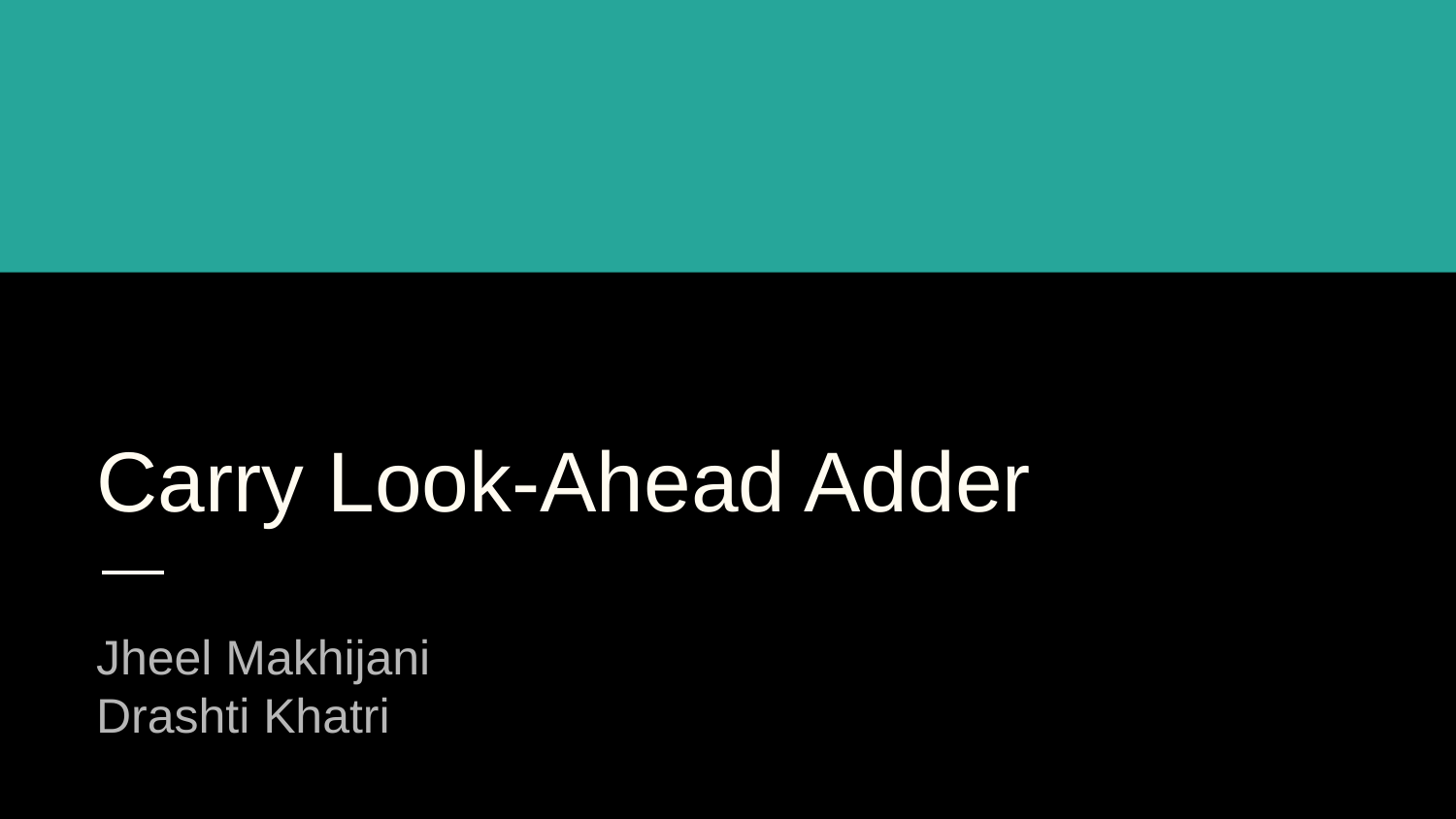

# Carry Look-Ahead Adder
Jheel Makhijani
Drashti Khatri